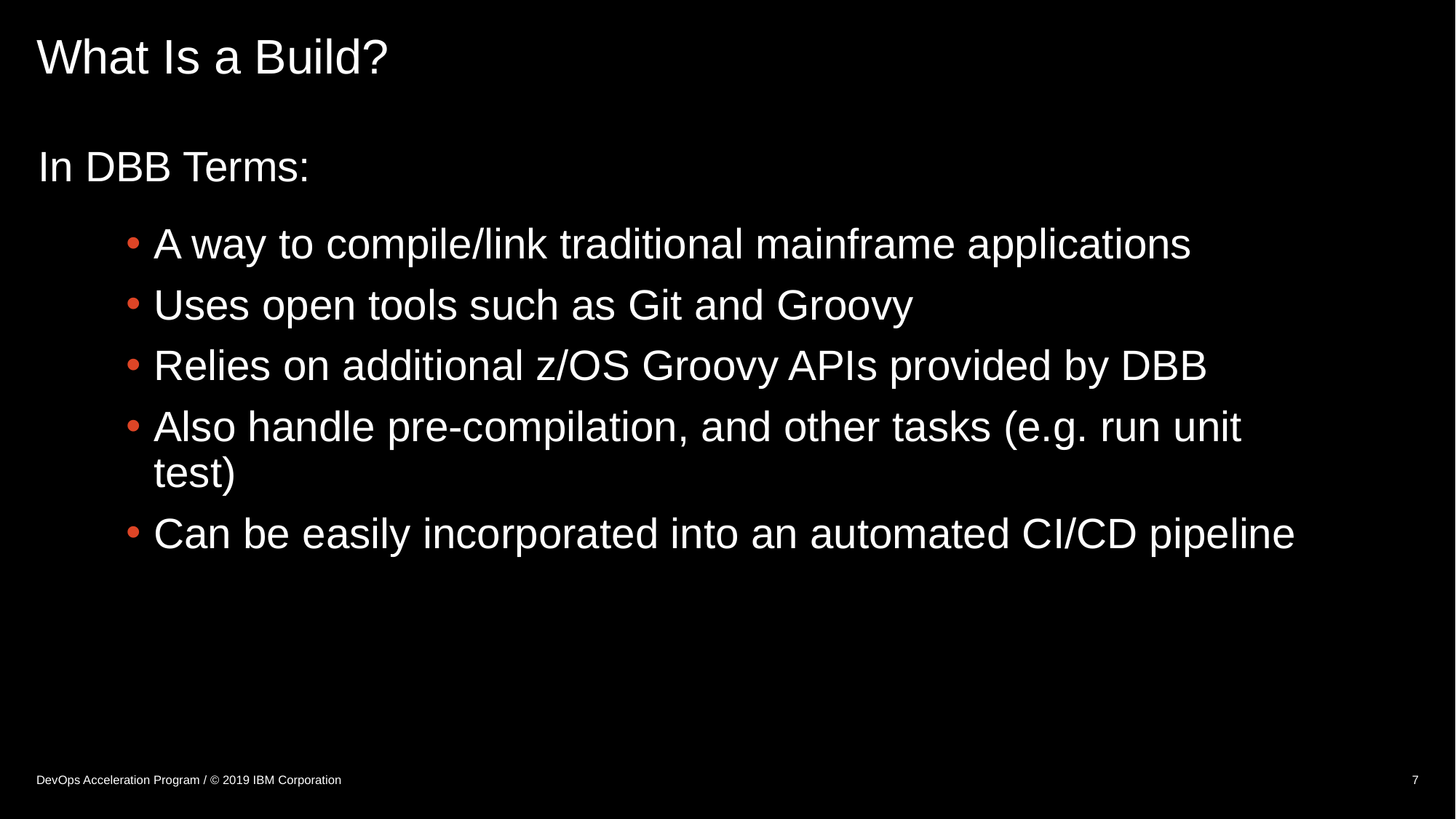

# What Is a Build?
In DBB Terms:
A way to compile/link traditional mainframe applications
Uses open tools such as Git and Groovy
Relies on additional z/OS Groovy APIs provided by DBB
Also handle pre-compilation, and other tasks (e.g. run unit test)
Can be easily incorporated into an automated CI/CD pipeline

DevOps Acceleration Program / © 2019 IBM Corporation
7